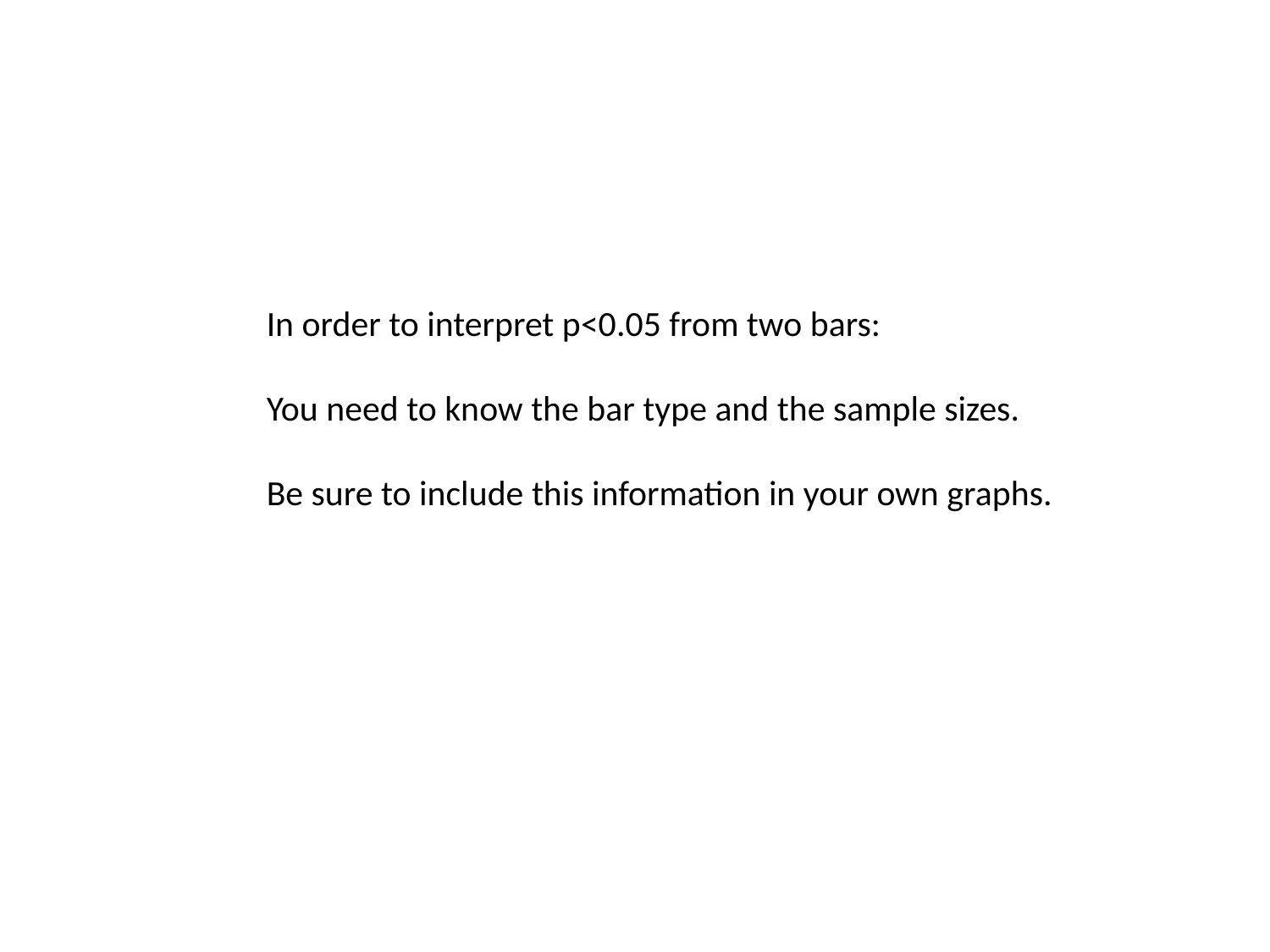

In order to interpret p<0.05 from two bars:

You need to know the bar type and the sample sizes.

Be sure to include this information in your own graphs.